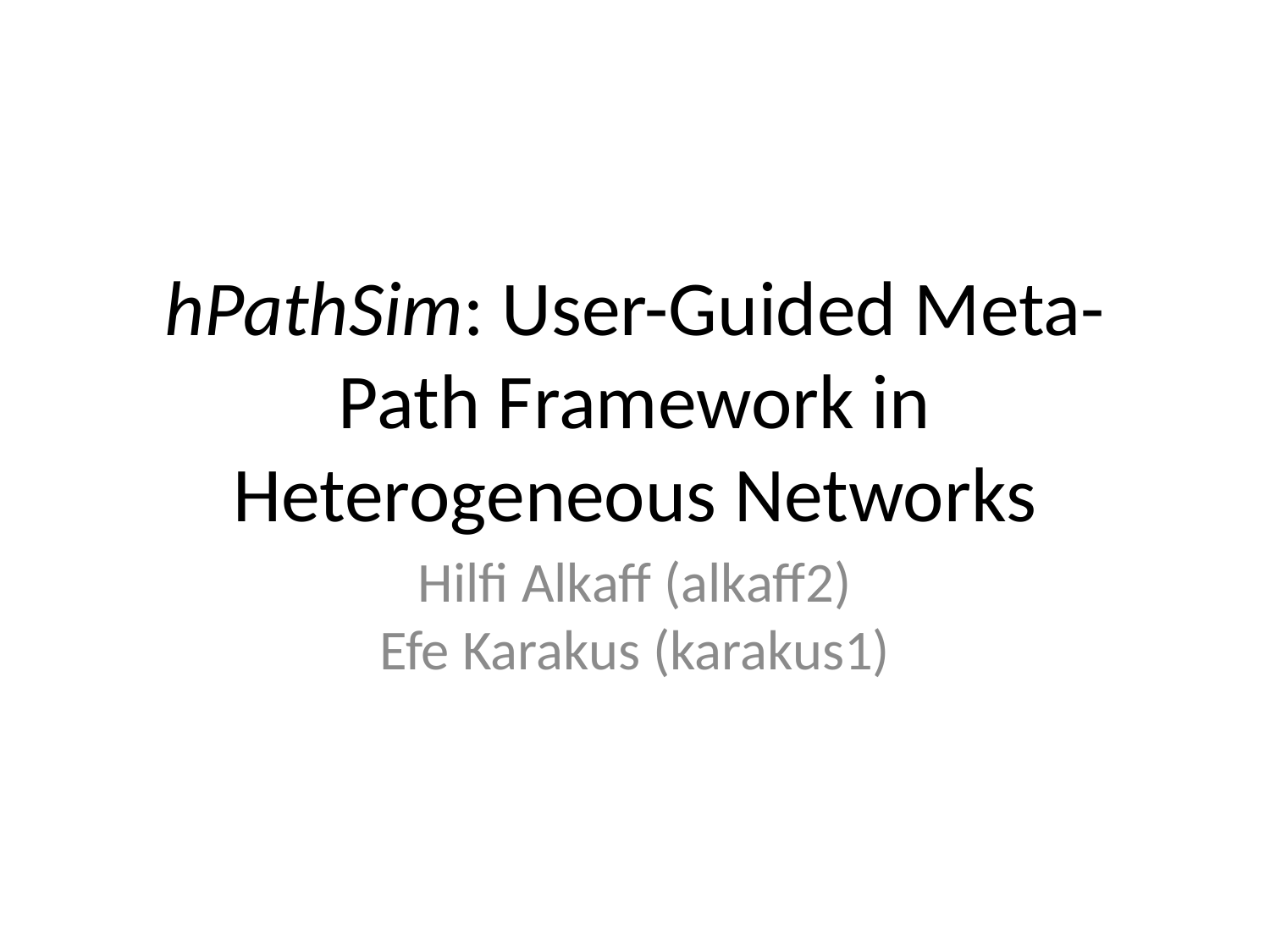

hPathSim: User-Guided Meta-Path Framework in Heterogeneous Networks
Hilfi Alkaff (alkaff2)
Efe Karakus (karakus1)